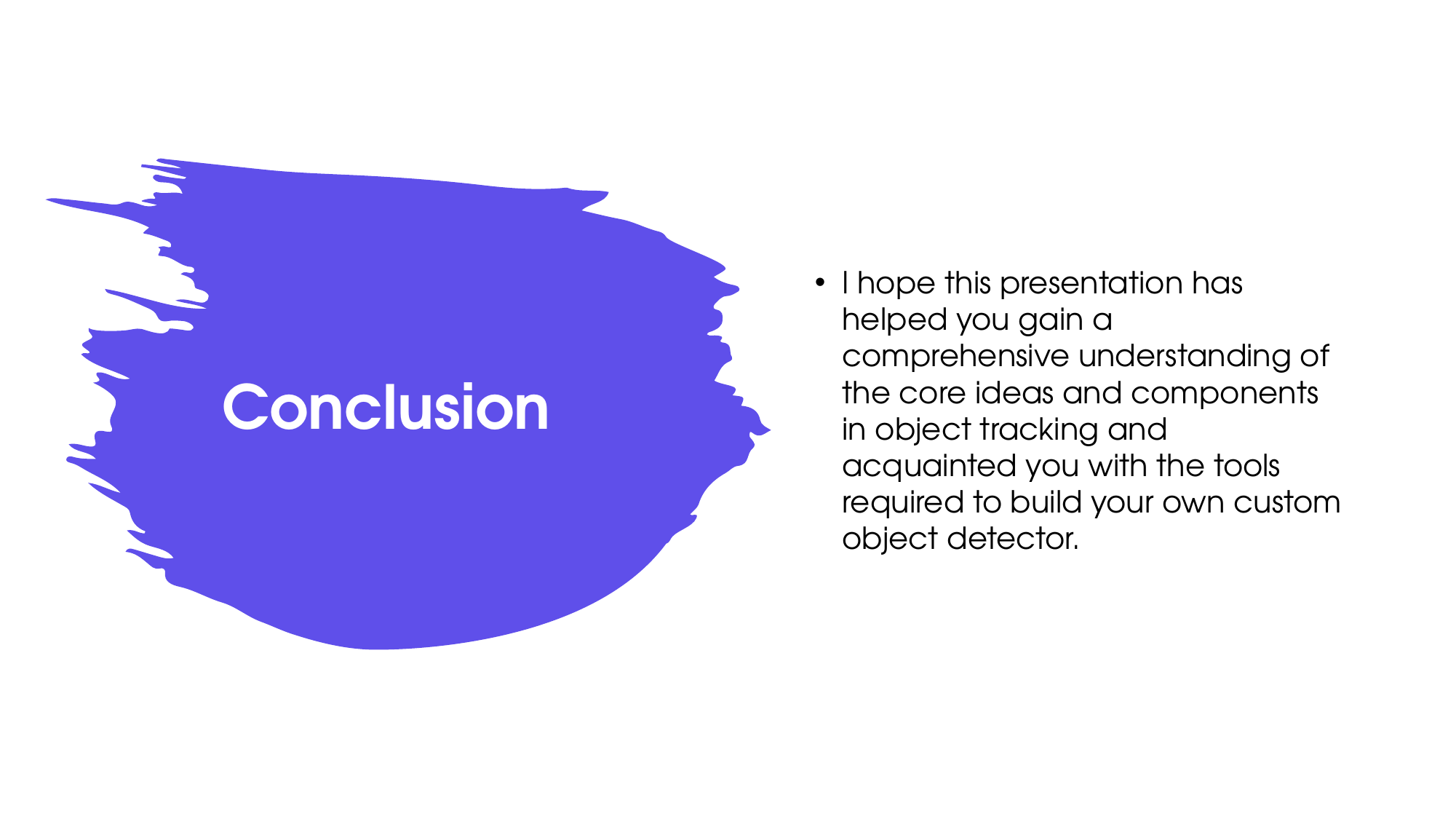

I hope this presentation has helped you gain a comprehensive understanding of the core ideas and components in object tracking and acquainted you with the tools required to build your own custom object detector.

# Conclusion